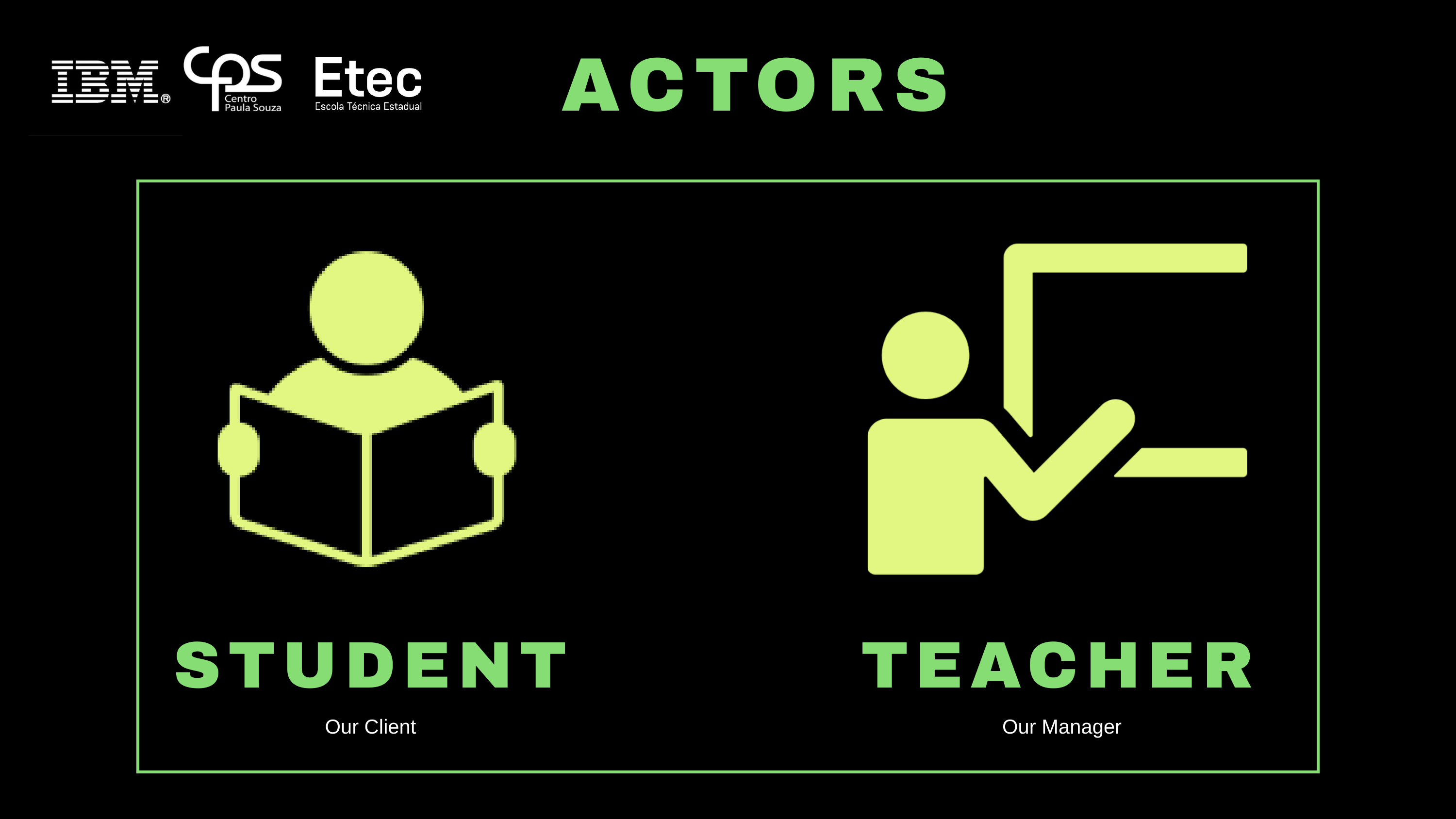

ACTORS

STUDENT
TEACHER
Our Client
Our Manager